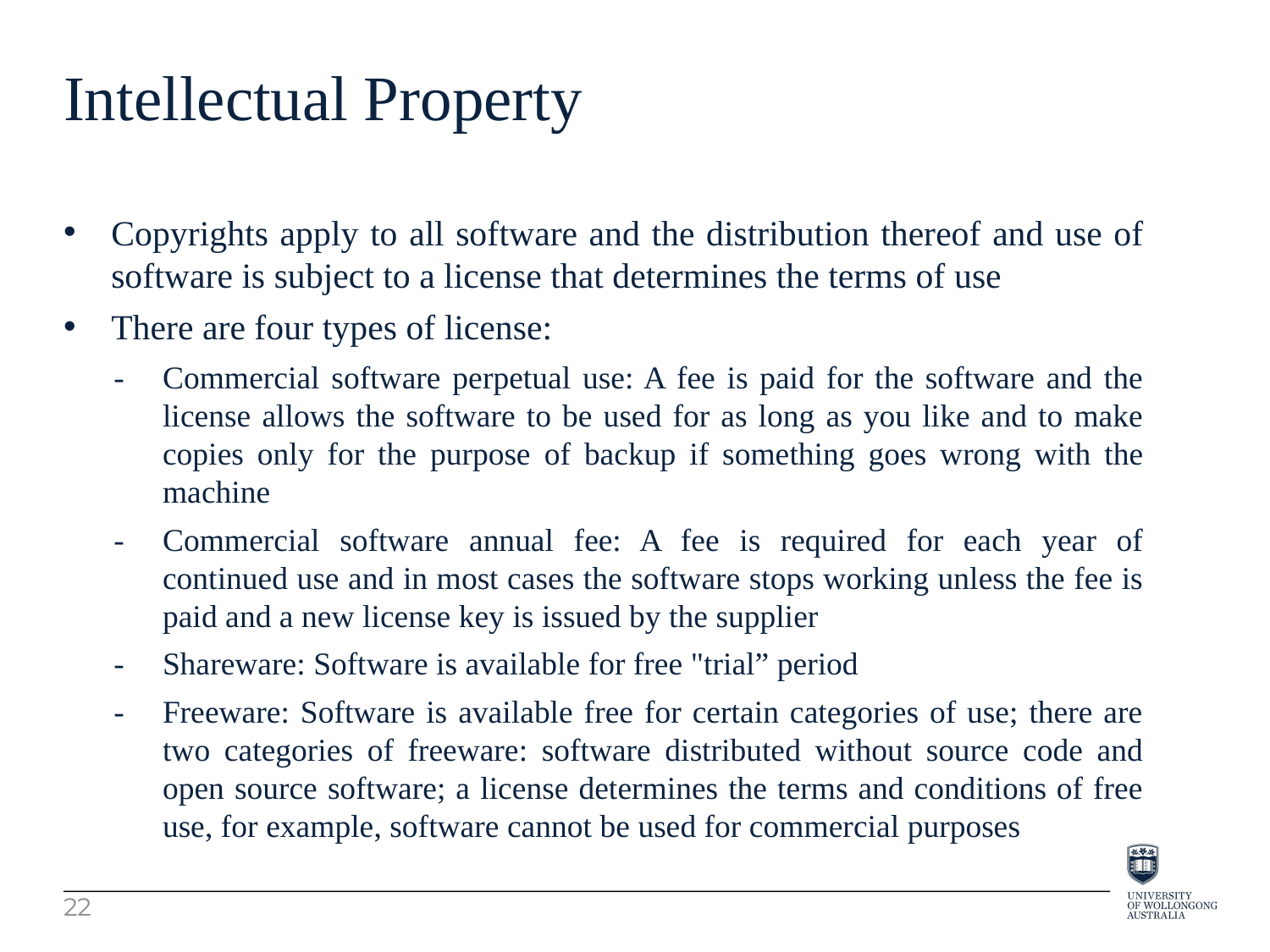

Intellectual Property
Copyrights apply to all software and the distribution thereof and use of software is subject to a license that determines the terms of use
There are four types of license:
-	Commercial software perpetual use: A fee is paid for the software and the license allows the software to be used for as long as you like and to make copies only for the purpose of backup if something goes wrong with the machine
-	Commercial software annual fee: A fee is required for each year of continued use and in most cases the software stops working unless the fee is paid and a new license key is issued by the supplier
-	Shareware: Software is available for free "trial” period
-	Freeware: Software is available free for certain categories of use; there are two categories of freeware: software distributed without source code and open source software; a license determines the terms and conditions of free use, for example, software cannot be used for commercial purposes
22